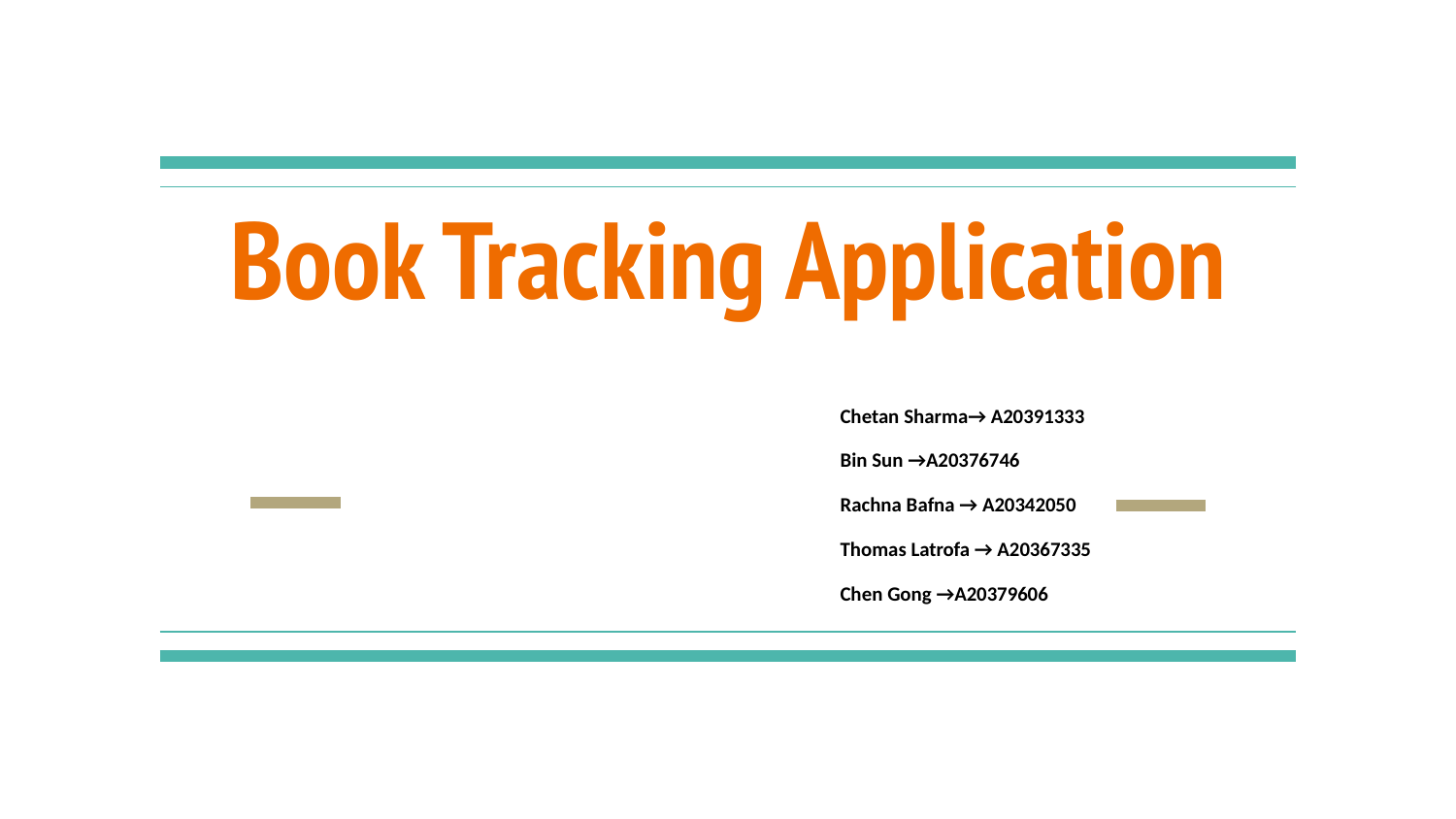

# Book Tracking Application
Chetan Sharma→ A20391333
Bin Sun →A20376746
Rachna Bafna → A20342050
Thomas Latrofa → A20367335
Chen Gong →A20379606